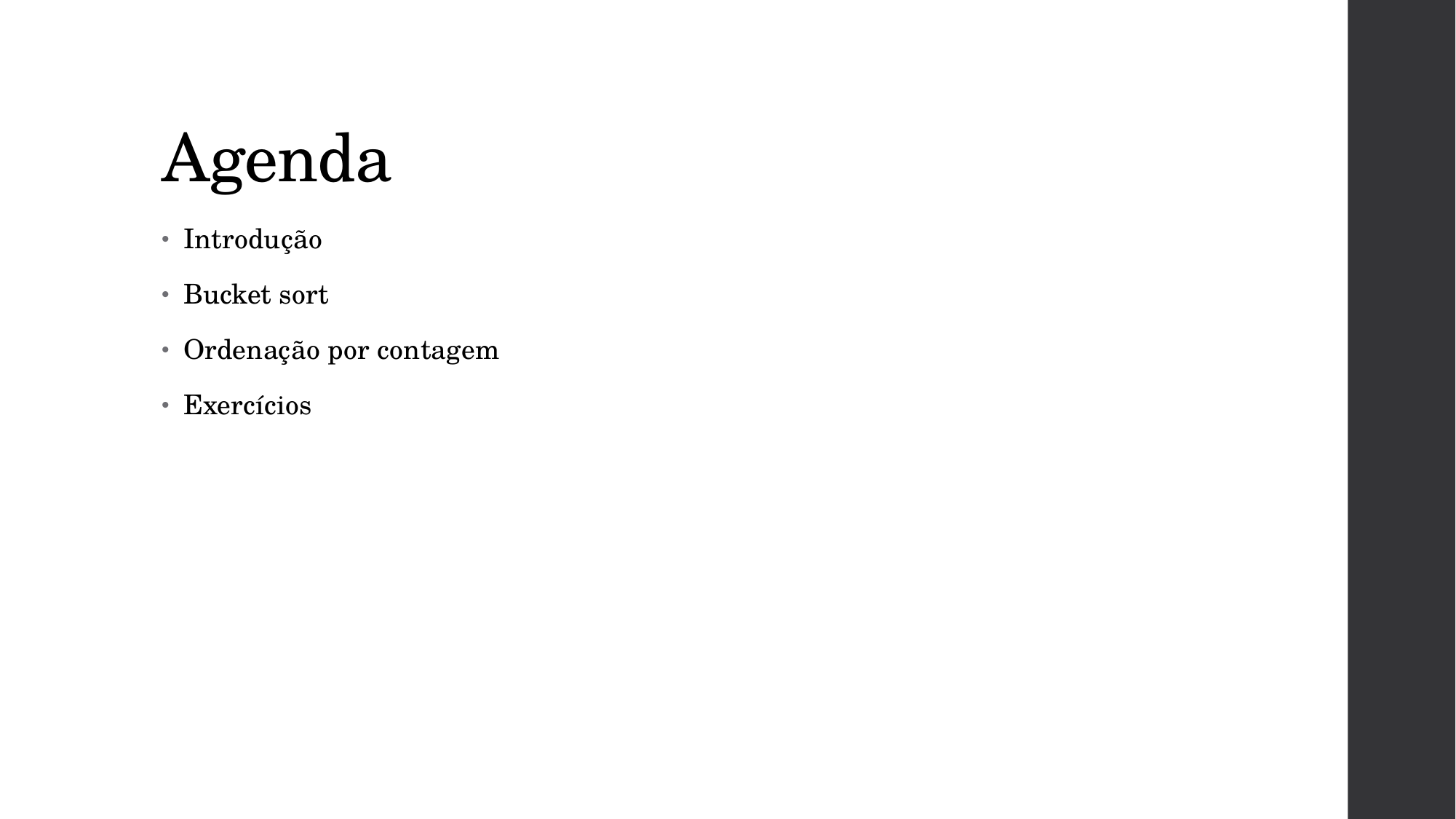

# Agenda
Introdução
Bucket sort
Ordenação por contagem
Exercícios